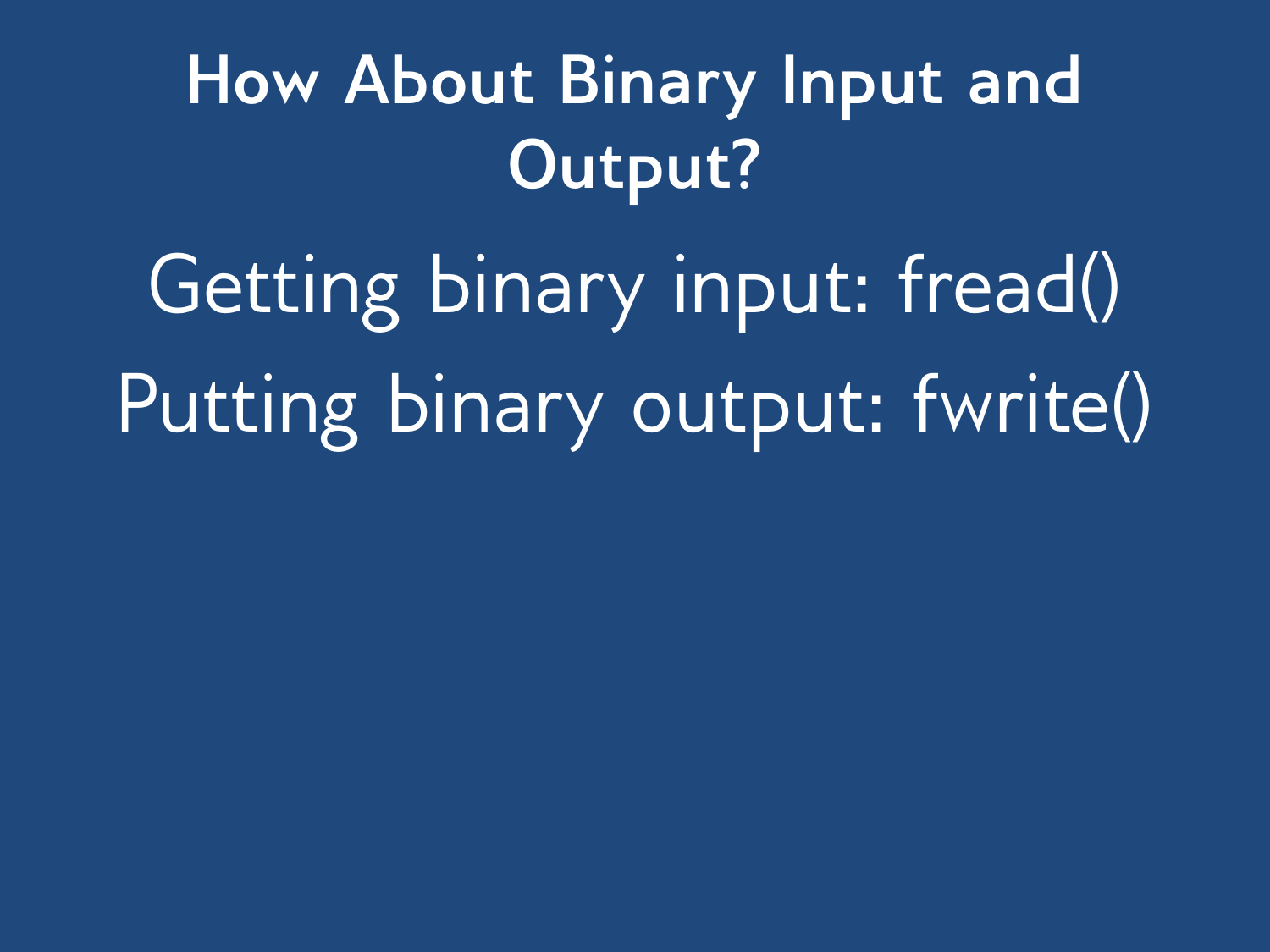

# How About Binary Input and Output?
Getting binary input: fread()
Putting binary output: fwrite()